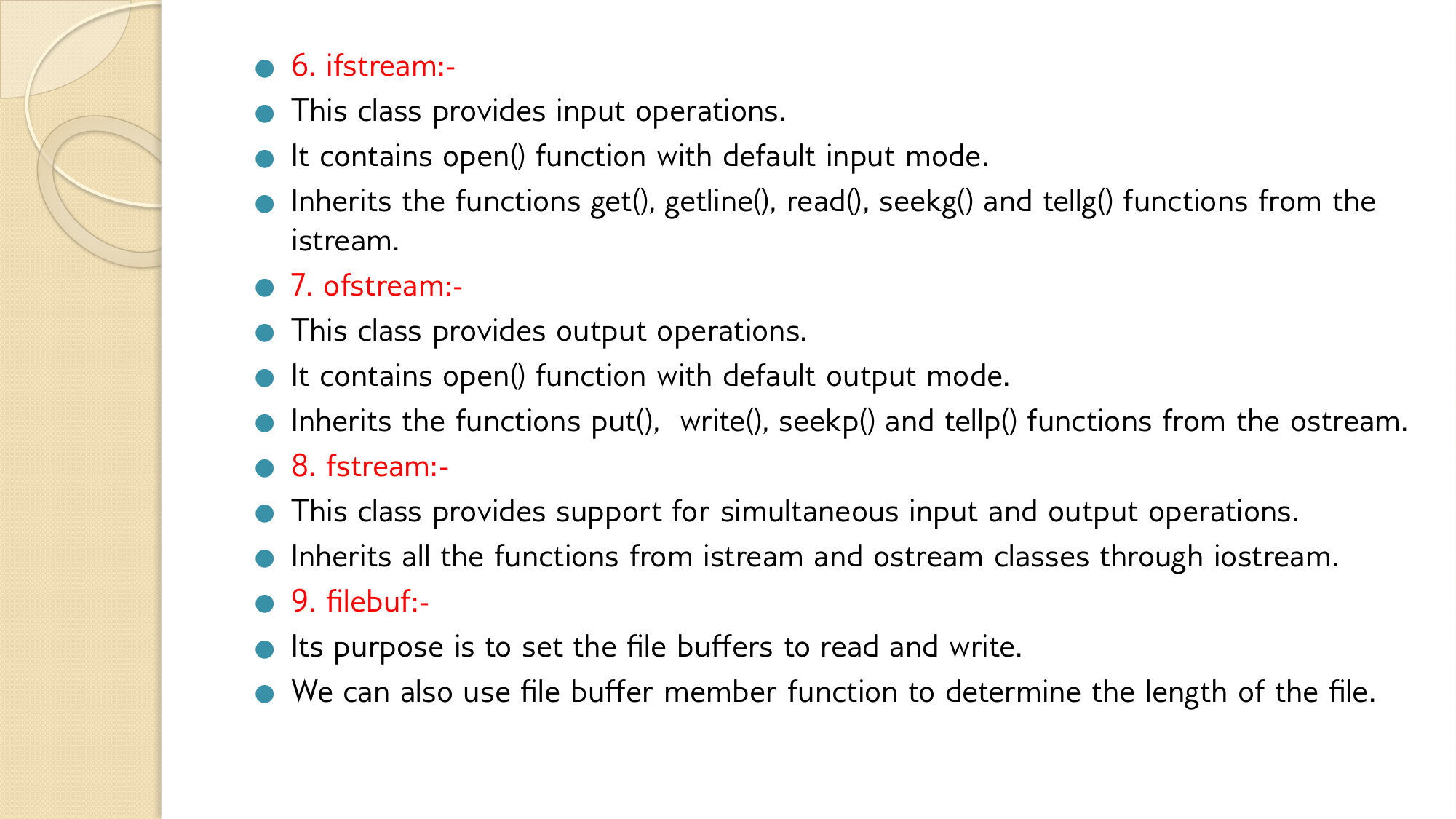

6. ifstream:-
This class provides input operations.
It contains open() function with default input mode.
Inherits the functions get(), getline(), read(), seekg() and tellg() functions from the istream.
7. ofstream:-
This class provides output operations.
It contains open() function with default output mode.
Inherits the functions put(),  write(), seekp() and tellp() functions from the ostream.
8. fstream:-
This class provides support for simultaneous input and output operations.
Inherits all the functions from istream and ostream classes through iostream.
9. filebuf:-
Its purpose is to set the file buffers to read and write.
We can also use file buffer member function to determine the length of the file.